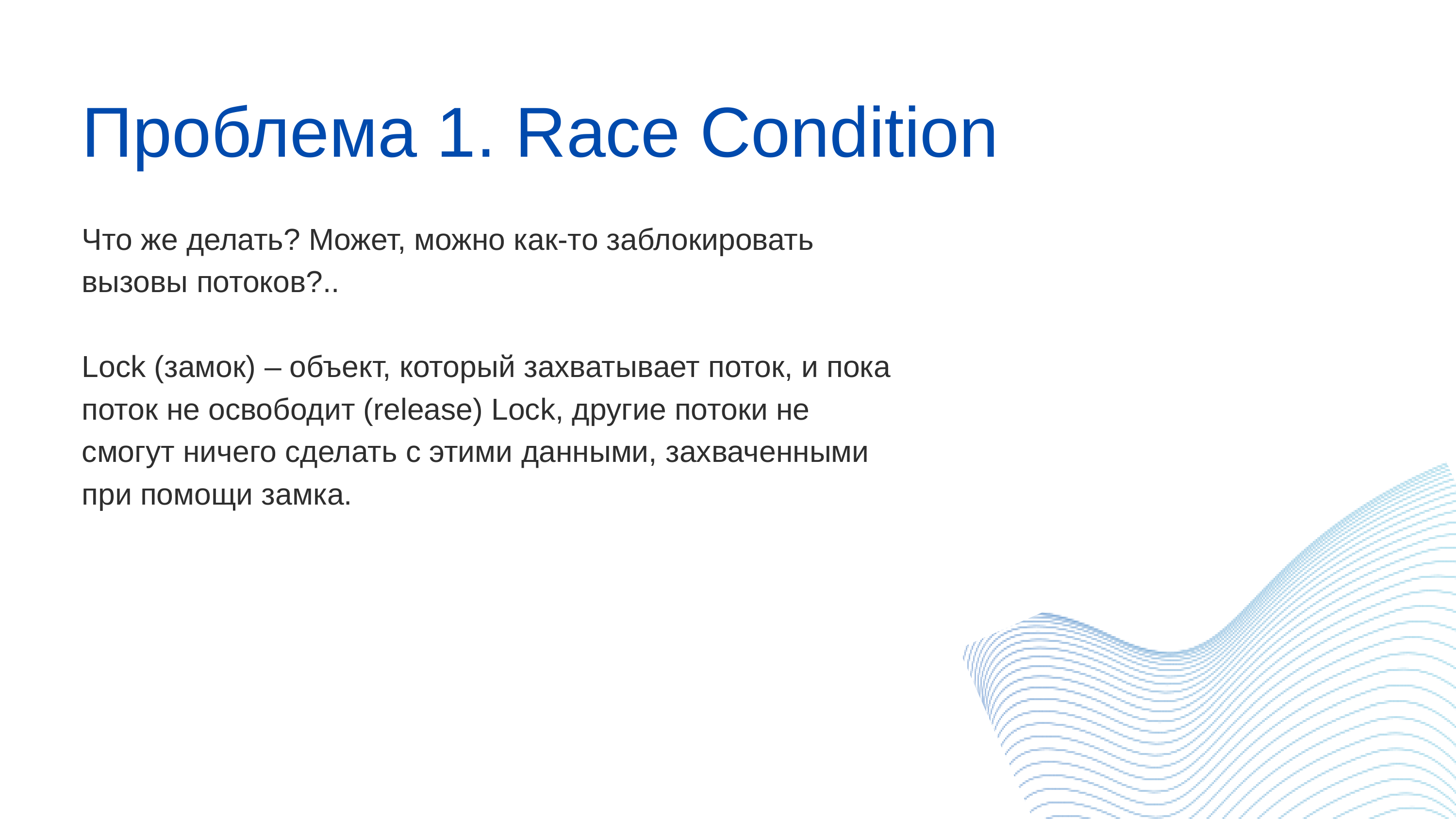

Проблема 1. Race Condition
Что же делать? Может, можно как-то заблокировать вызовы потоков?..

Lock (замок) – объект, который захватывает поток, и пока поток не освободит (release) Lock, другие потоки не смогут ничего сделать с этими данными, захваченными при помощи замка.